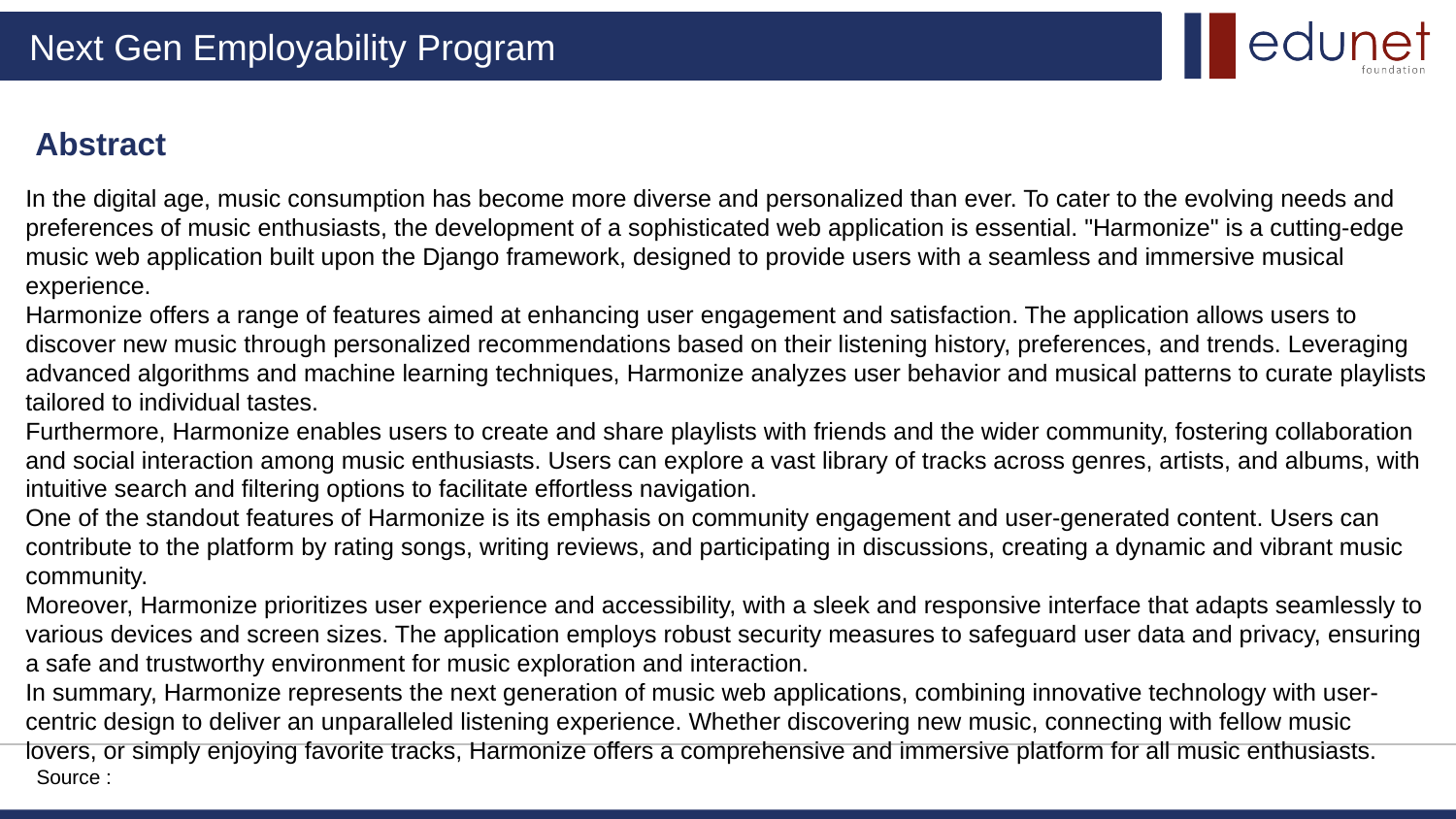

Abstract
In the digital age, music consumption has become more diverse and personalized than ever. To cater to the evolving needs and preferences of music enthusiasts, the development of a sophisticated web application is essential. "Harmonize" is a cutting-edge music web application built upon the Django framework, designed to provide users with a seamless and immersive musical experience.
Harmonize offers a range of features aimed at enhancing user engagement and satisfaction. The application allows users to discover new music through personalized recommendations based on their listening history, preferences, and trends. Leveraging advanced algorithms and machine learning techniques, Harmonize analyzes user behavior and musical patterns to curate playlists tailored to individual tastes.
Furthermore, Harmonize enables users to create and share playlists with friends and the wider community, fostering collaboration and social interaction among music enthusiasts. Users can explore a vast library of tracks across genres, artists, and albums, with intuitive search and filtering options to facilitate effortless navigation.
One of the standout features of Harmonize is its emphasis on community engagement and user-generated content. Users can contribute to the platform by rating songs, writing reviews, and participating in discussions, creating a dynamic and vibrant music community.
Moreover, Harmonize prioritizes user experience and accessibility, with a sleek and responsive interface that adapts seamlessly to various devices and screen sizes. The application employs robust security measures to safeguard user data and privacy, ensuring a safe and trustworthy environment for music exploration and interaction.
In summary, Harmonize represents the next generation of music web applications, combining innovative technology with user-centric design to deliver an unparalleled listening experience. Whether discovering new music, connecting with fellow music lovers, or simply enjoying favorite tracks, Harmonize offers a comprehensive and immersive platform for all music enthusiasts.

Source :